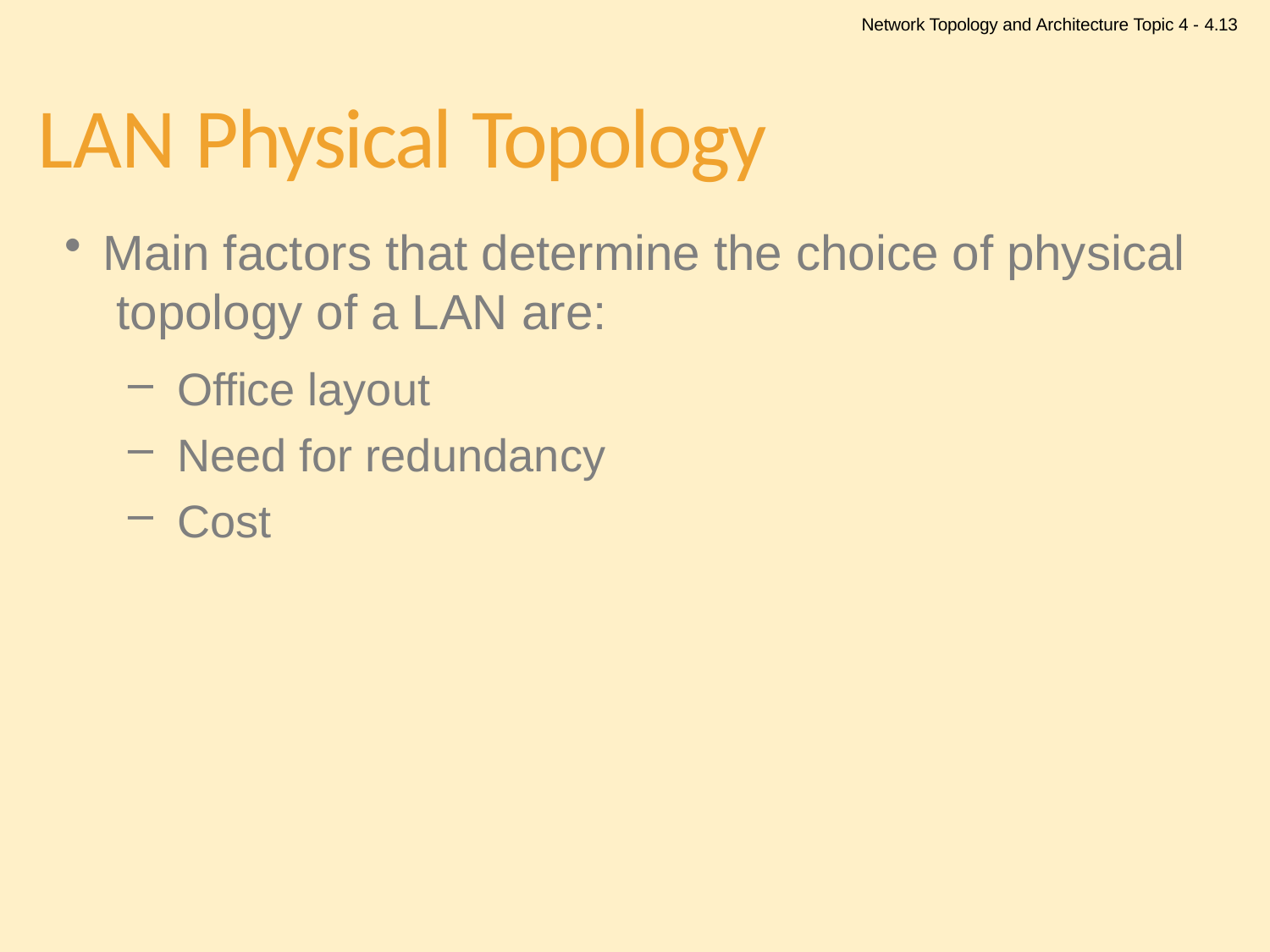

Network Topology and Architecture Topic 4 - 4.13
# LAN Physical Topology
Main factors that determine the choice of physical  topology of a LAN are:
Office layout
Need for redundancy
Cost